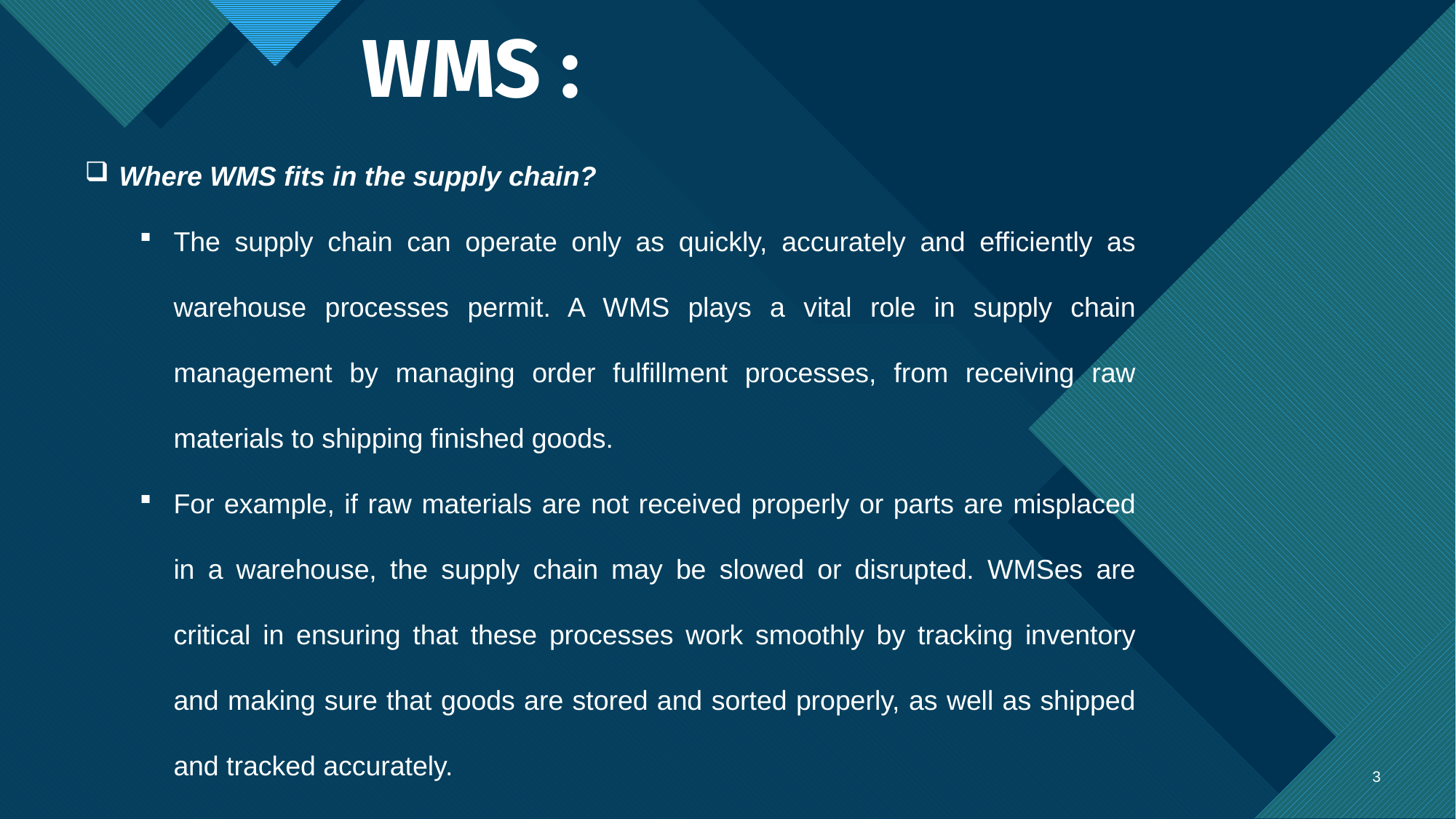

# WMS :
Where WMS fits in the supply chain?
The supply chain can operate only as quickly, accurately and efficiently as warehouse processes permit. A WMS plays a vital role in supply chain management by managing order fulfillment processes, from receiving raw materials to shipping finished goods.
For example, if raw materials are not received properly or parts are misplaced in a warehouse, the supply chain may be slowed or disrupted. WMSes are critical in ensuring that these processes work smoothly by tracking inventory and making sure that goods are stored and sorted properly, as well as shipped and tracked accurately.
3